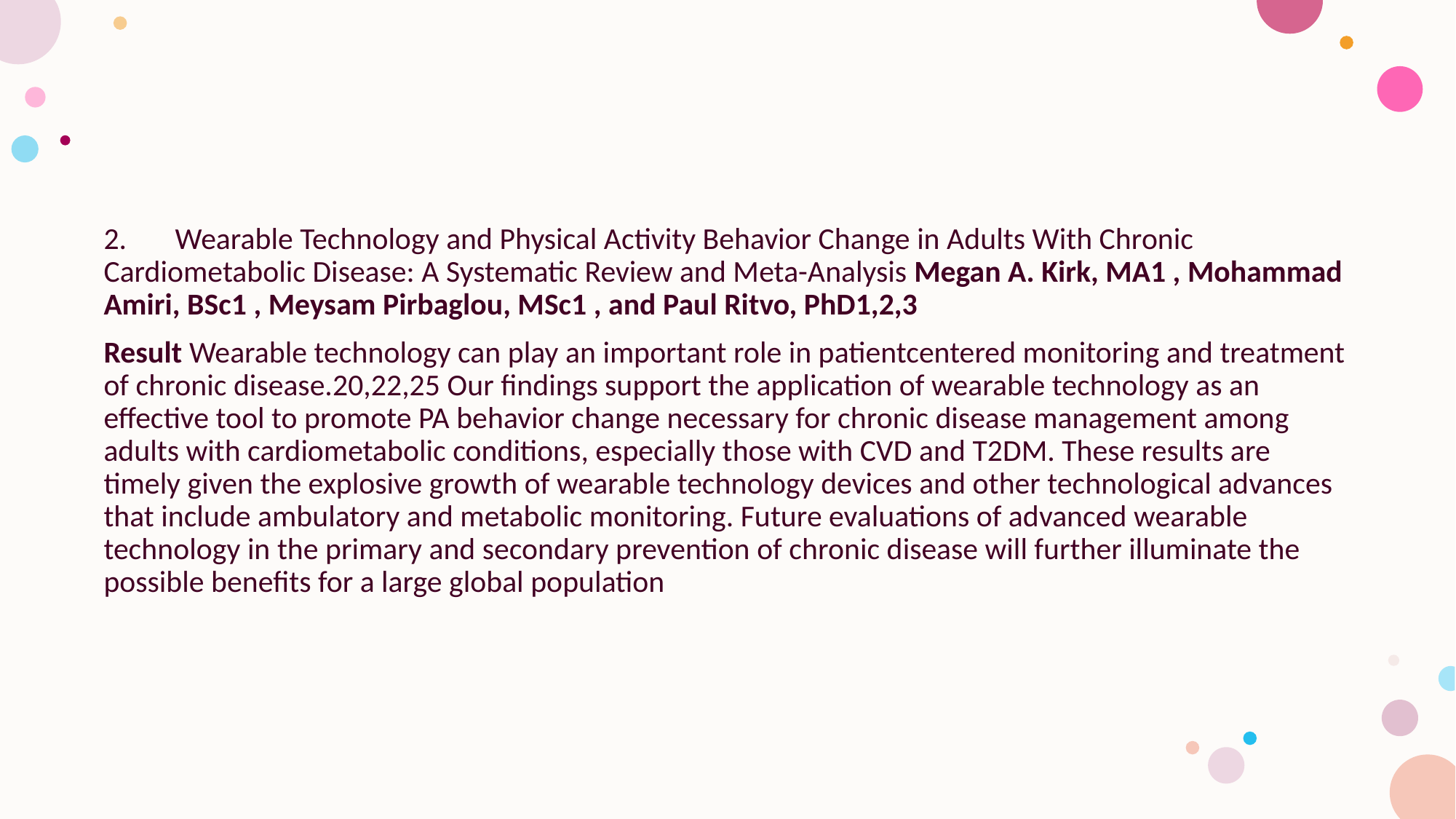

2.       Wearable Technology and Physical Activity Behavior Change in Adults With Chronic Cardiometabolic Disease: A Systematic Review and Meta-Analysis Megan A. Kirk, MA1 , Mohammad Amiri, BSc1 , Meysam Pirbaglou, MSc1 , and Paul Ritvo, PhD1,2,3
Result Wearable technology can play an important role in patientcentered monitoring and treatment of chronic disease.20,22,25 Our findings support the application of wearable technology as an effective tool to promote PA behavior change necessary for chronic disease management among adults with cardiometabolic conditions, especially those with CVD and T2DM. These results are timely given the explosive growth of wearable technology devices and other technological advances that include ambulatory and metabolic monitoring. Future evaluations of advanced wearable technology in the primary and secondary prevention of chronic disease will further illuminate the possible benefits for a large global population